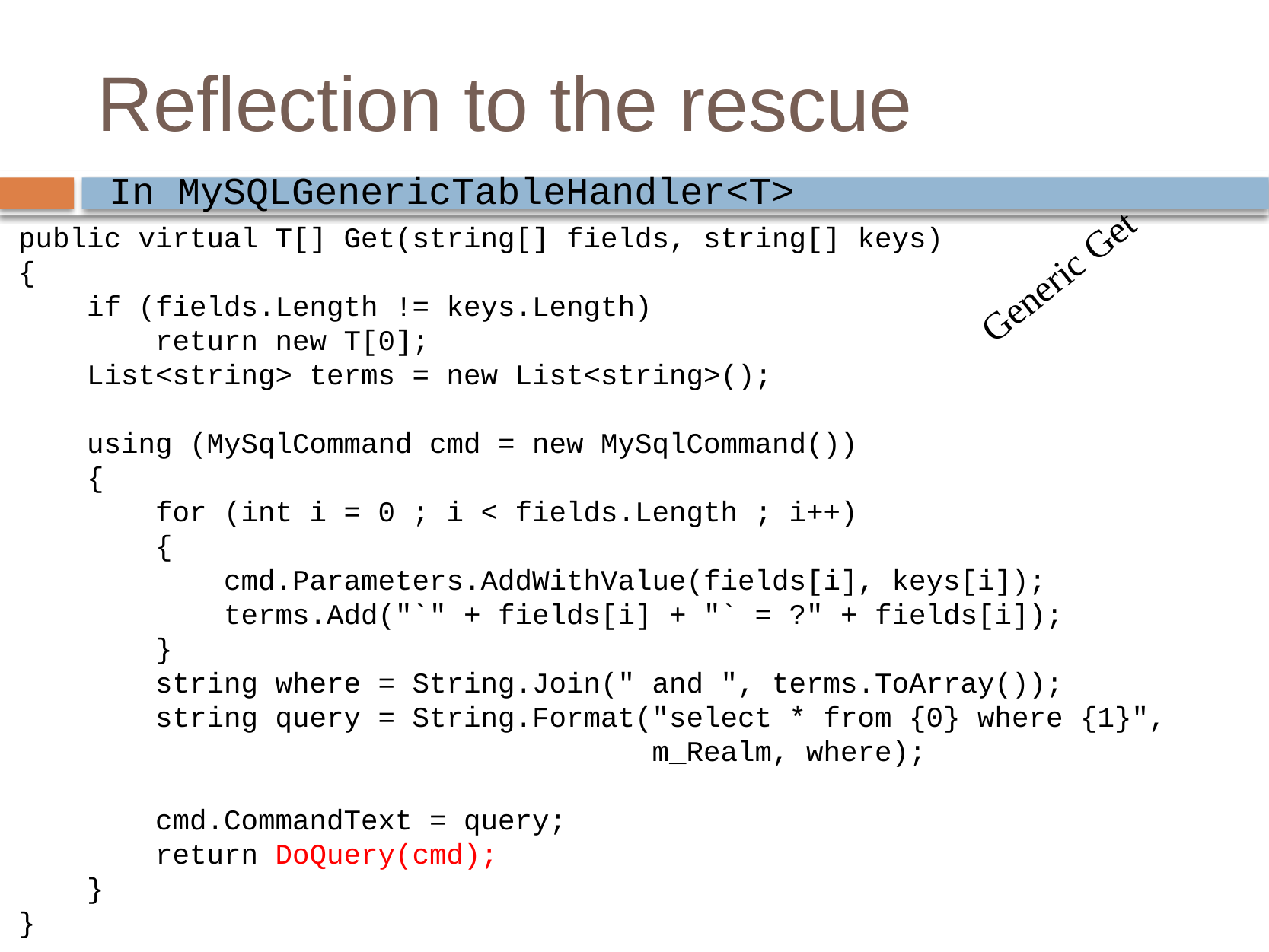

# Reflection to the rescue
In MySQLGenericTableHandler<T>
 public virtual T[] Get(string[] fields, string[] keys)
 {
     if (fields.Length != keys.Length)
         return new T[0];
     List<string> terms = new List<string>();

     using (MySqlCommand cmd = new MySqlCommand())
     {
         for (int i = 0 ; i < fields.Length ; i++)
         {
             cmd.Parameters.AddWithValue(fields[i], keys[i]);
             terms.Add("`" + fields[i] + "` = ?" + fields[i]);
         }
         string where = String.Join(" and ", terms.ToArray());
         string query = String.Format("select * from {0} where {1}",
                                      m_Realm, where);

         cmd.CommandText = query;
         return DoQuery(cmd);
     }
 }
Generic Get